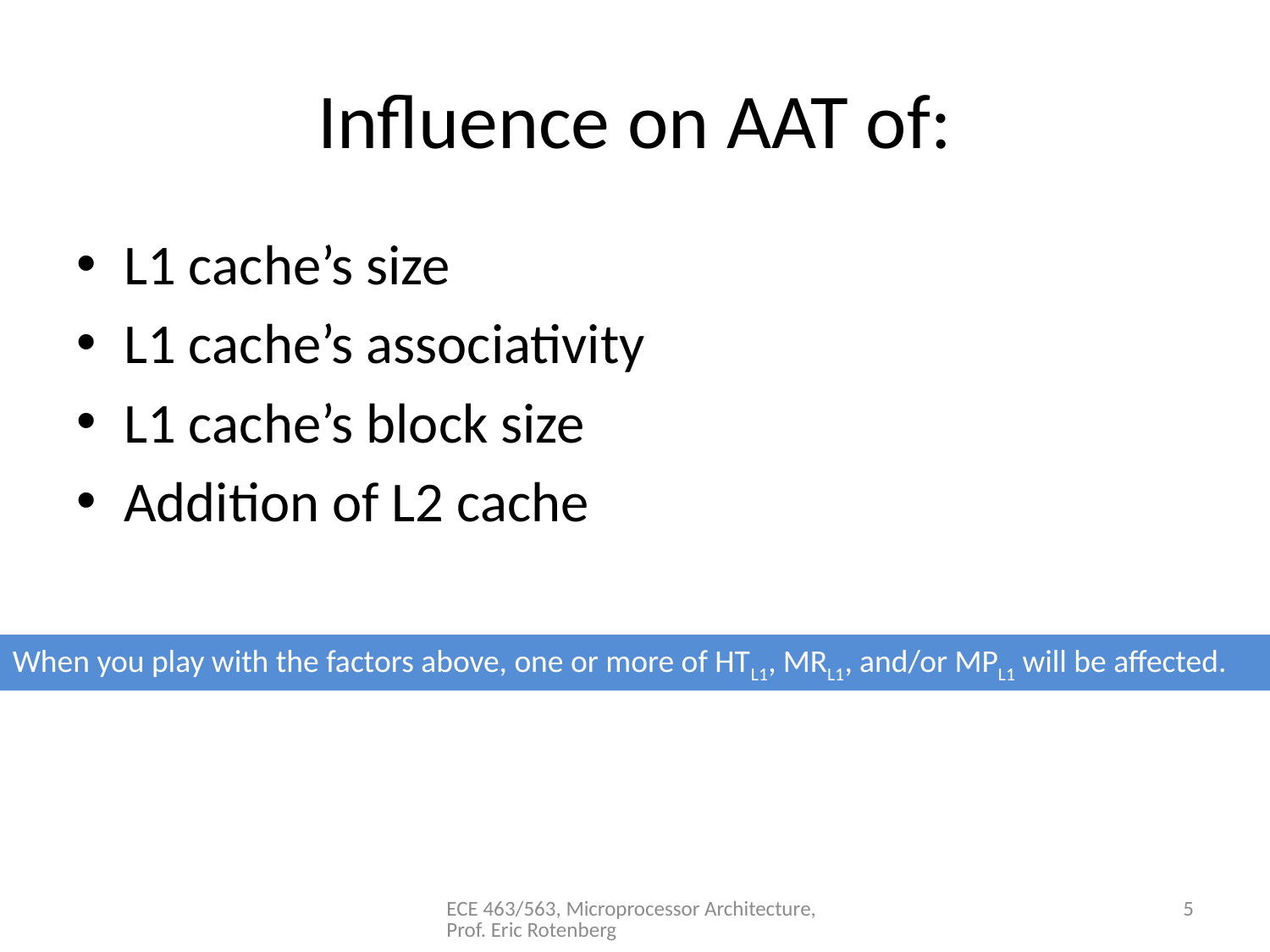

# Influence on AAT of:
L1 cache’s size
L1 cache’s associativity
L1 cache’s block size
Addition of L2 cache
When you play with the factors above, one or more of HTL1, MRL1, and/or MPL1 will be affected.
ECE 463/563, Microprocessor Architecture, Prof. Eric Rotenberg
5